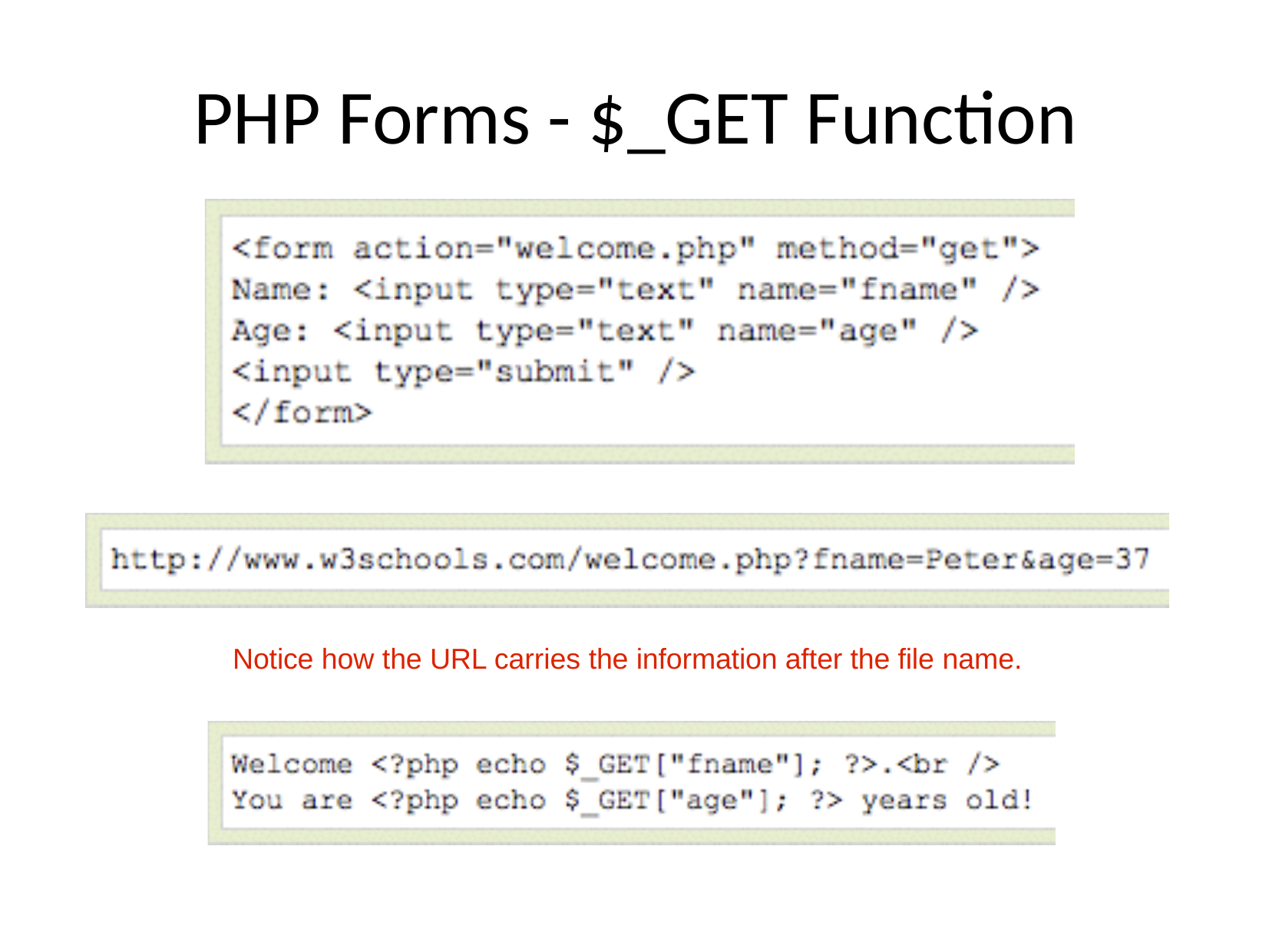

# PHP Forms - $_GET Function

Notice how the URL carries the information after the file name.